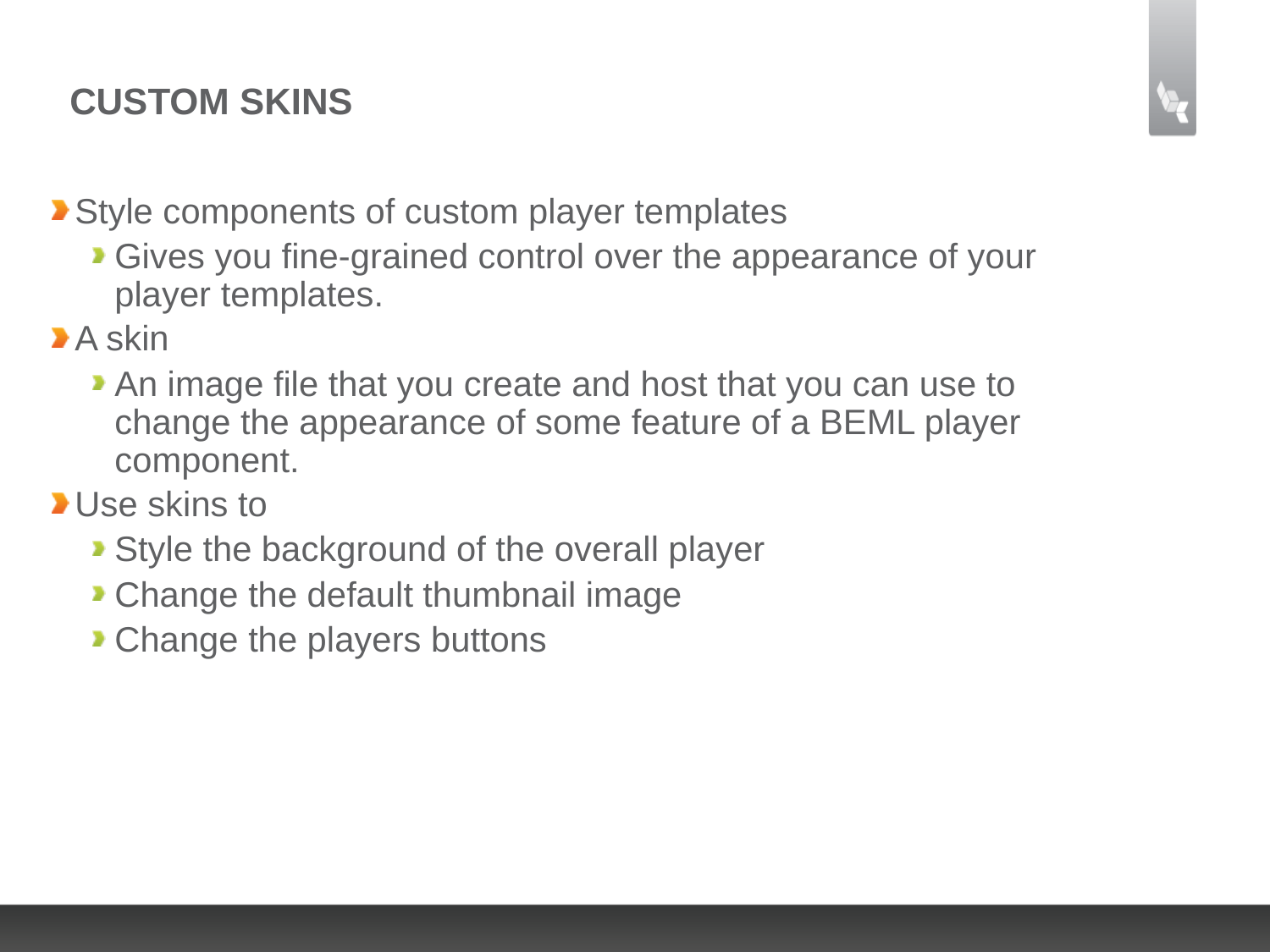

# Custom Skins
Style components of custom player templates
Gives you fine-grained control over the appearance of your player templates.
A skin
An image file that you create and host that you can use to change the appearance of some feature of a BEML player component.
Use skins to
Style the background of the overall player
Change the default thumbnail image
Change the players buttons